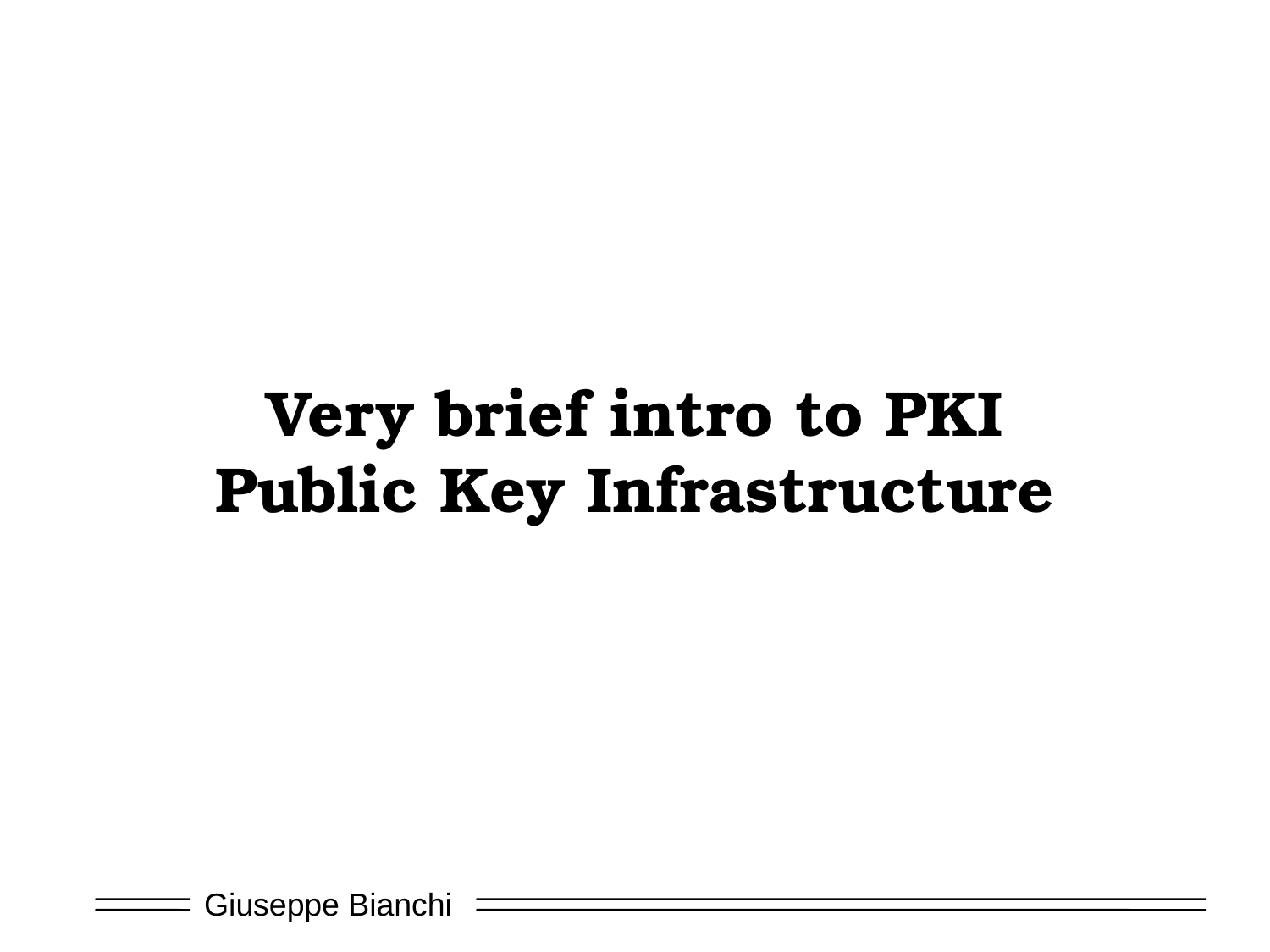

# Very brief intro to PKI Public Key Infrastructure